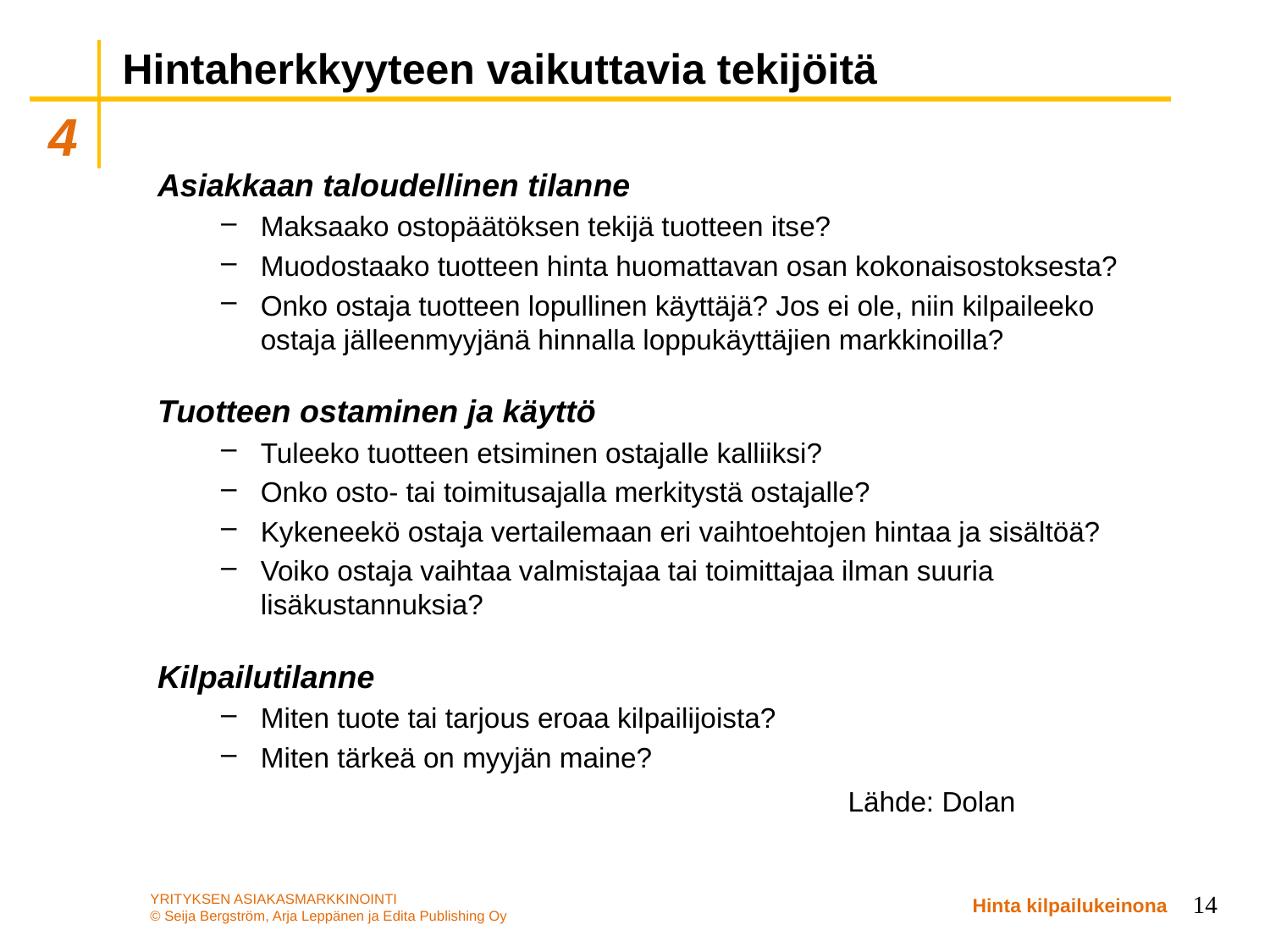

# Hintaherkkyyteen vaikuttavia tekijöitä
Asiakkaan taloudellinen tilanne
Maksaako ostopäätöksen tekijä tuotteen itse?
Muodostaako tuotteen hinta huomattavan osan kokonaisostoksesta?
Onko ostaja tuotteen lopullinen käyttäjä? Jos ei ole, niin kilpaileeko ostaja jälleenmyyjänä hinnalla loppukäyttäjien markkinoilla?

Tuotteen ostaminen ja käyttö
Tuleeko tuotteen etsiminen ostajalle kalliiksi?
Onko osto- tai toimitusajalla merkitystä ostajalle?
Kykeneekö ostaja vertailemaan eri vaihtoehtojen hintaa ja sisältöä?
Voiko ostaja vaihtaa valmistajaa tai toimittajaa ilman suuria lisäkustannuksia?

Kilpailutilanne
Miten tuote tai tarjous eroaa kilpailijoista?
Miten tärkeä on myyjän maine?
						 Lähde: Dolan
14